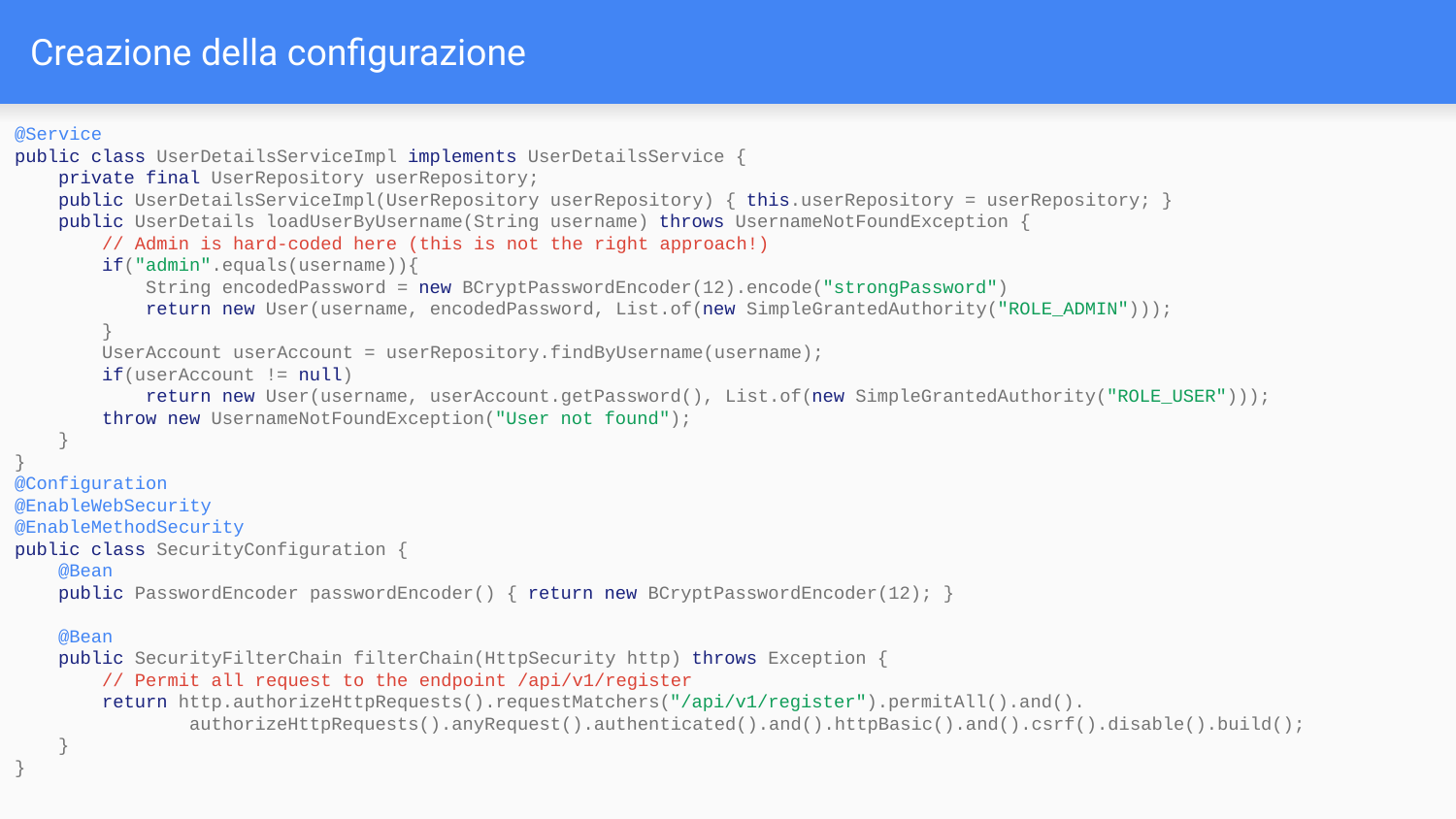

# Creazione della configurazione
@Service
public class UserDetailsServiceImpl implements UserDetailsService {
    private final UserRepository userRepository;
    public UserDetailsServiceImpl(UserRepository userRepository) { this.userRepository = userRepository; }
    public UserDetails loadUserByUsername(String username) throws UsernameNotFoundException {
        // Admin is hard-coded here (this is not the right approach!)
        if("admin".equals(username)){
            String encodedPassword = new BCryptPasswordEncoder(12).encode("strongPassword")
            return new User(username, encodedPassword, List.of(new SimpleGrantedAuthority("ROLE_ADMIN")));
        }
        UserAccount userAccount = userRepository.findByUsername(username);
        if(userAccount != null)
            return new User(username, userAccount.getPassword(), List.of(new SimpleGrantedAuthority("ROLE_USER")));
        throw new UsernameNotFoundException("User not found");
    }
}
@Configuration
@EnableWebSecurity
@EnableMethodSecurity
public class SecurityConfiguration {
    @Bean
    public PasswordEncoder passwordEncoder() { return new BCryptPasswordEncoder(12); }

    @Bean
    public SecurityFilterChain filterChain(HttpSecurity http) throws Exception {
        // Permit all request to the endpoint /api/v1/register
        return http.authorizeHttpRequests().requestMatchers("/api/v1/register").permitAll().and().
                authorizeHttpRequests().anyRequest().authenticated().and().httpBasic().and().csrf().disable().build();
    }
}